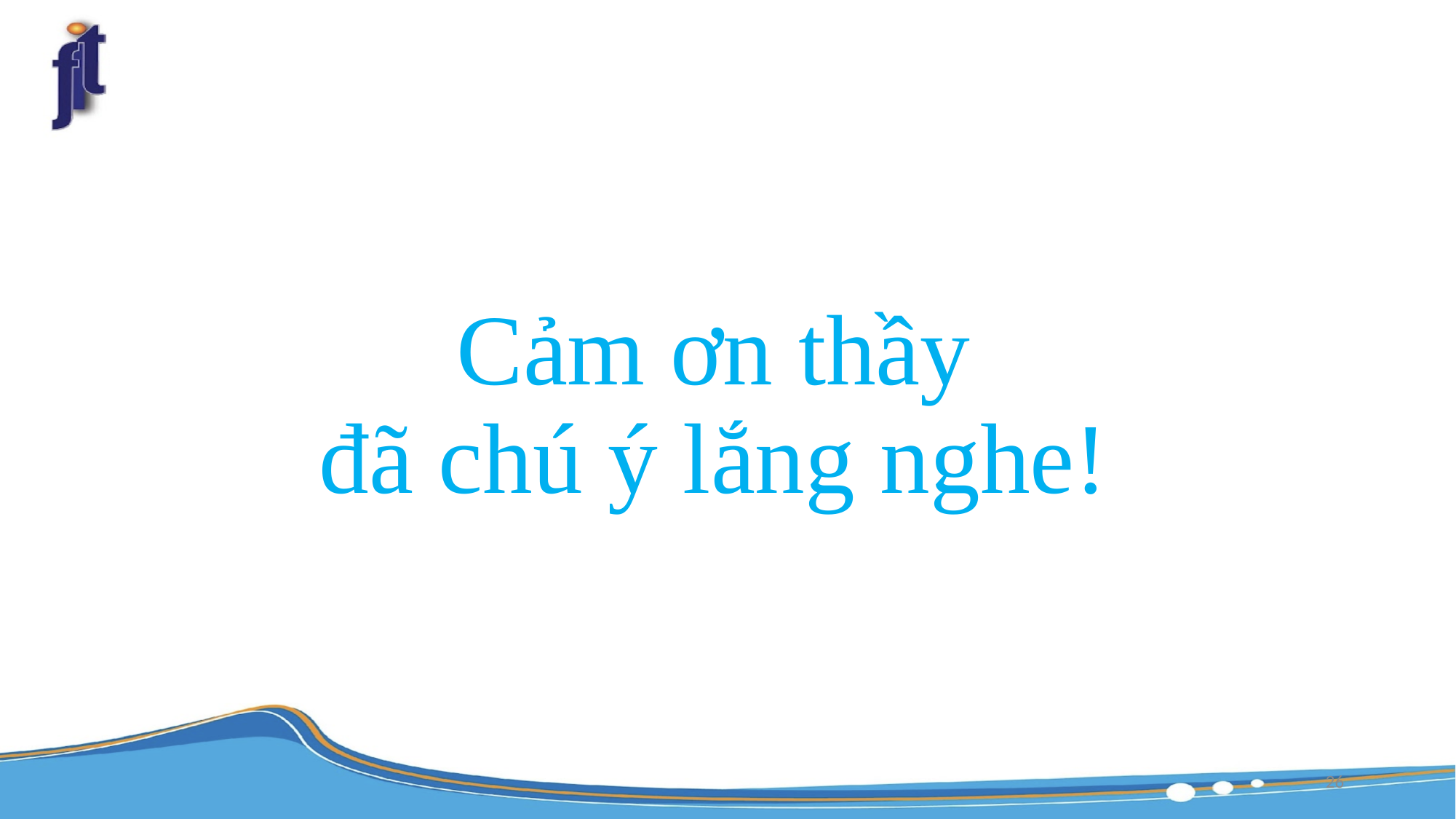

Cảm ơn thầy
đã chú ý lắng nghe!
26